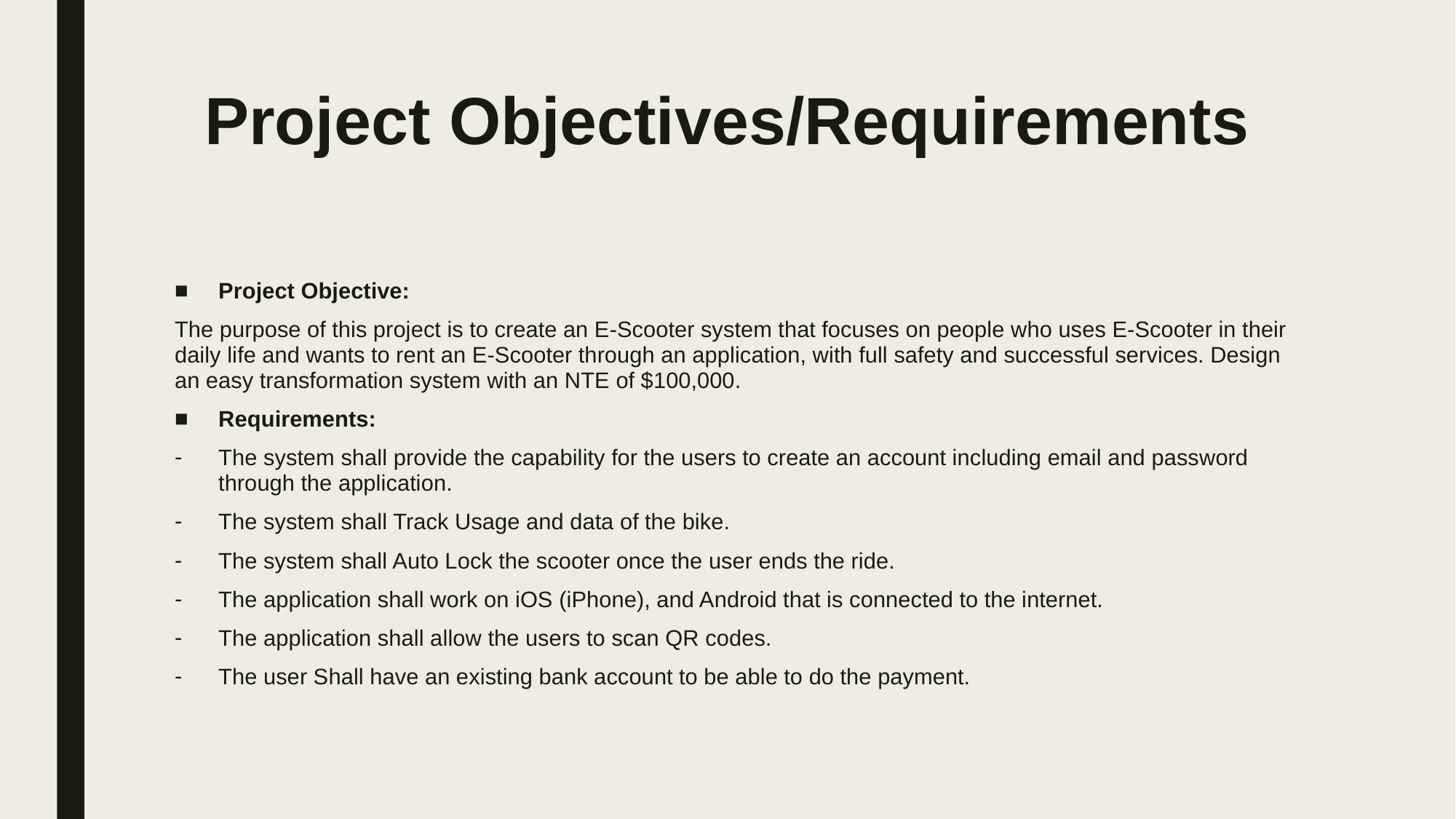

# Project Objectives/Requirements
Project Objective:
The purpose of this project is to create an E-Scooter system that focuses on people who uses E-Scooter in their daily life and wants to rent an E-Scooter through an application, with full safety and successful services. Design an easy transformation system with an NTE of $100,000.
Requirements:
The system shall provide the capability for the users to create an account including email and password through the application.
The system shall Track Usage and data of the bike.
The system shall Auto Lock the scooter once the user ends the ride.
The application shall work on iOS (iPhone), and Android that is connected to the internet.
The application shall allow the users to scan QR codes.
The user Shall have an existing bank account to be able to do the payment.